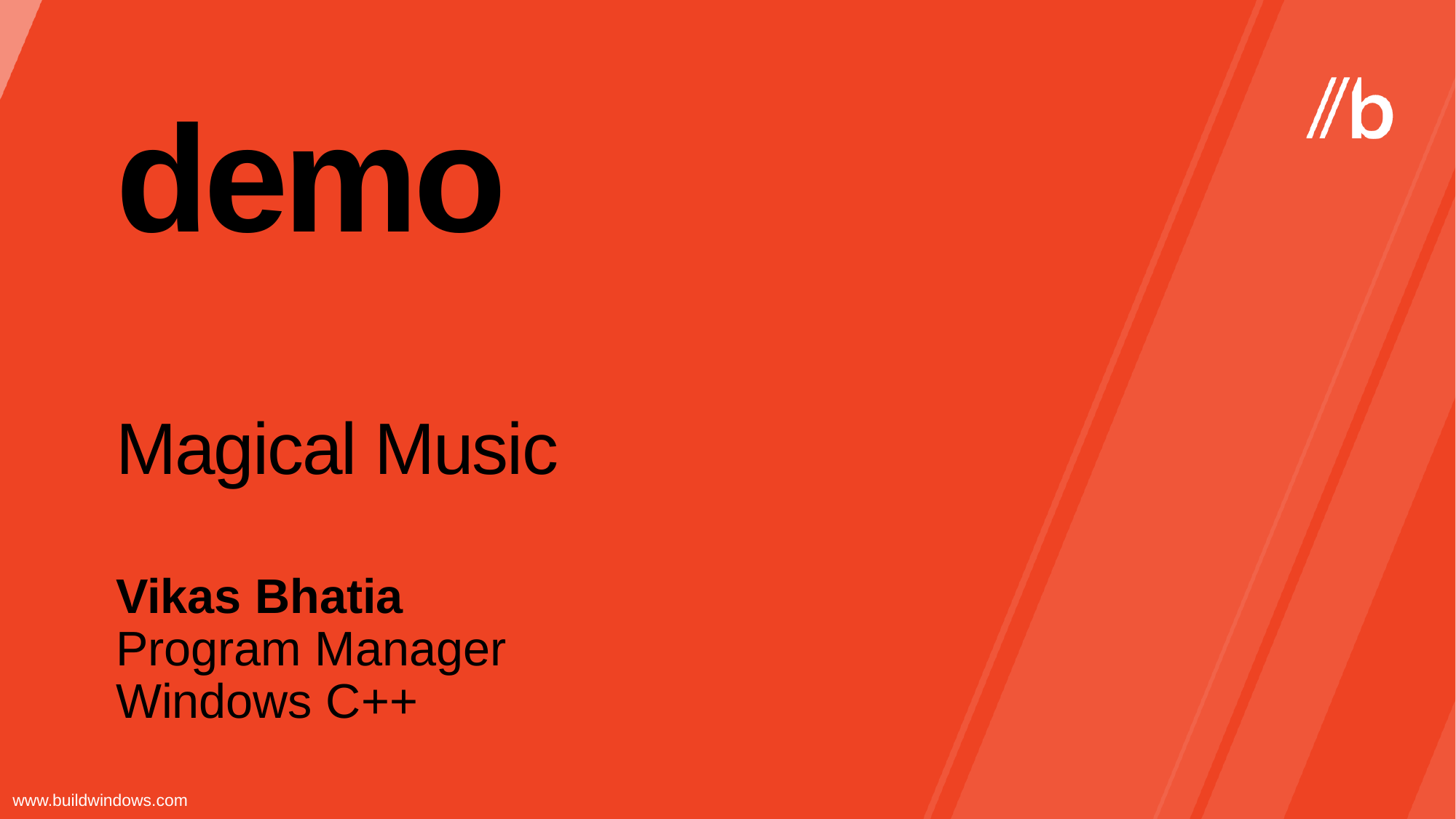

demo
# Magical Music
Vikas Bhatia
Program Manager
Windows C++